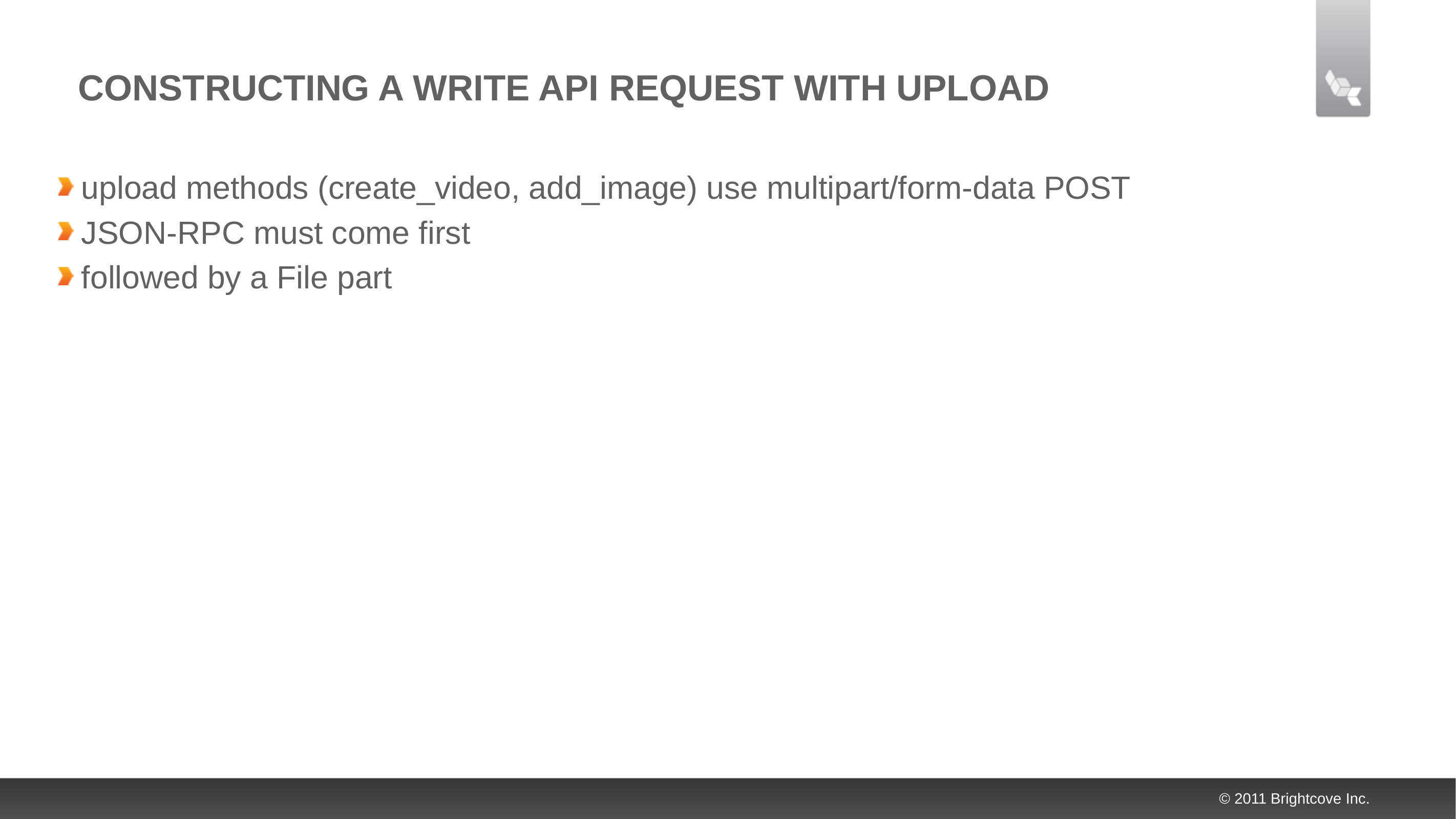

# Constructing a Write API Request with Upload
upload methods (create_video, add_image) use multipart/form-data POST
JSON-RPC must come first
followed by a File part